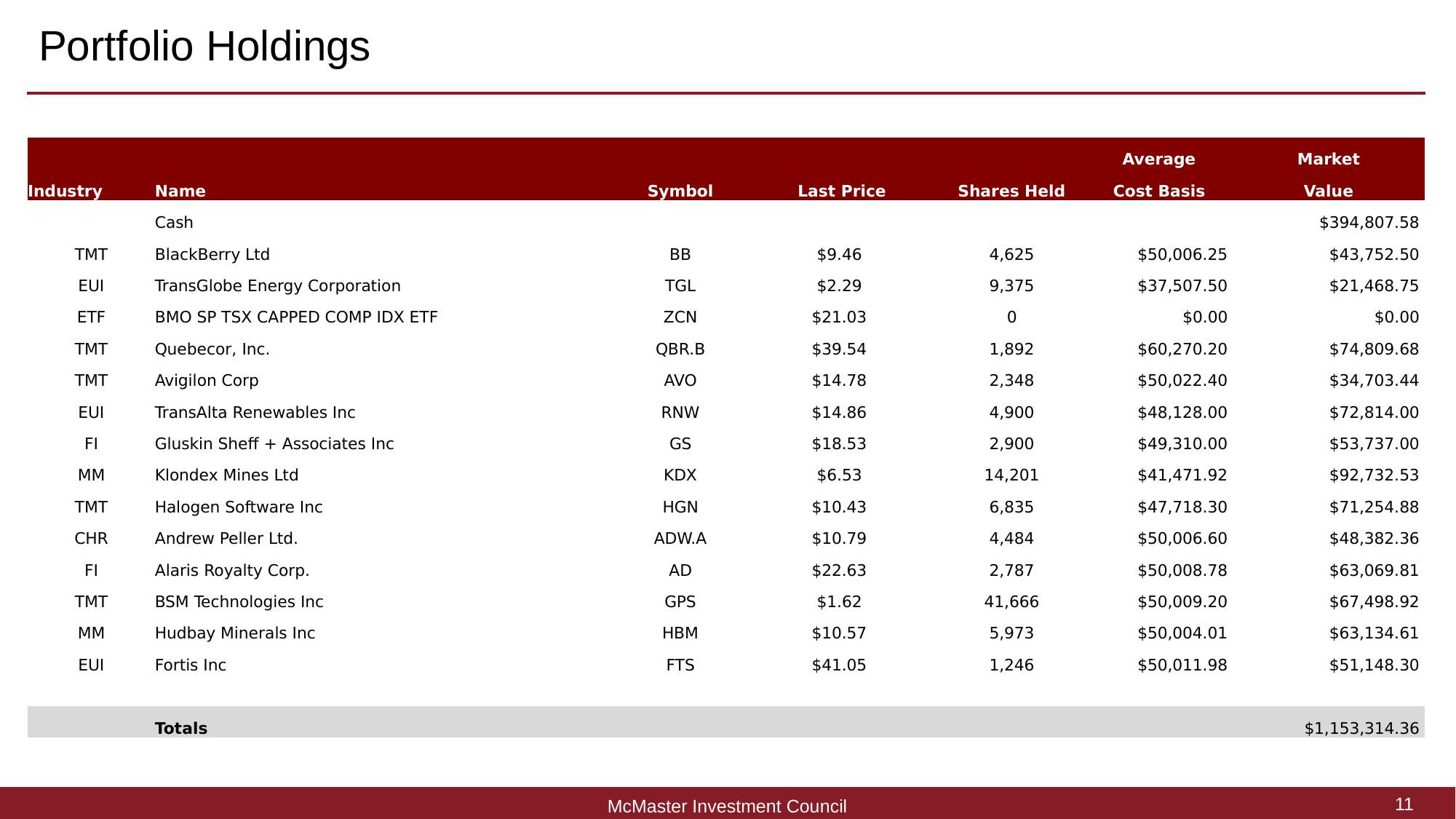

# Portfolio Holdings
|  |  |  |  |  | Average | Market |
| --- | --- | --- | --- | --- | --- | --- |
| Industry | Name | Symbol | Last Price | Shares Held | Cost Basis | Value |
|  | Cash |  |  |  |  | $394,807.58 |
| TMT | BlackBerry Ltd | BB | $9.46 | 4,625 | $50,006.25 | $43,752.50 |
| EUI | TransGlobe Energy Corporation | TGL | $2.29 | 9,375 | $37,507.50 | $21,468.75 |
| ETF | BMO SP TSX CAPPED COMP IDX ETF | ZCN | $21.03 | 0 | $0.00 | $0.00 |
| TMT | Quebecor, Inc. | QBR.B | $39.54 | 1,892 | $60,270.20 | $74,809.68 |
| TMT | Avigilon Corp | AVO | $14.78 | 2,348 | $50,022.40 | $34,703.44 |
| EUI | TransAlta Renewables Inc | RNW | $14.86 | 4,900 | $48,128.00 | $72,814.00 |
| FI | Gluskin Sheff + Associates Inc | GS | $18.53 | 2,900 | $49,310.00 | $53,737.00 |
| MM | Klondex Mines Ltd | KDX | $6.53 | 14,201 | $41,471.92 | $92,732.53 |
| TMT | Halogen Software Inc | HGN | $10.43 | 6,835 | $47,718.30 | $71,254.88 |
| CHR | Andrew Peller Ltd. | ADW.A | $10.79 | 4,484 | $50,006.60 | $48,382.36 |
| FI | Alaris Royalty Corp. | AD | $22.63 | 2,787 | $50,008.78 | $63,069.81 |
| TMT | BSM Technologies Inc | GPS | $1.62 | 41,666 | $50,009.20 | $67,498.92 |
| MM | Hudbay Minerals Inc | HBM | $10.57 | 5,973 | $50,004.01 | $63,134.61 |
| EUI | Fortis Inc | FTS | $41.05 | 1,246 | $50,011.98 | $51,148.30 |
|  |  |  |  |  |  |  |
|  | Totals |  |  |  |  | $1,153,314.36 |
11
McMaster Investment Council